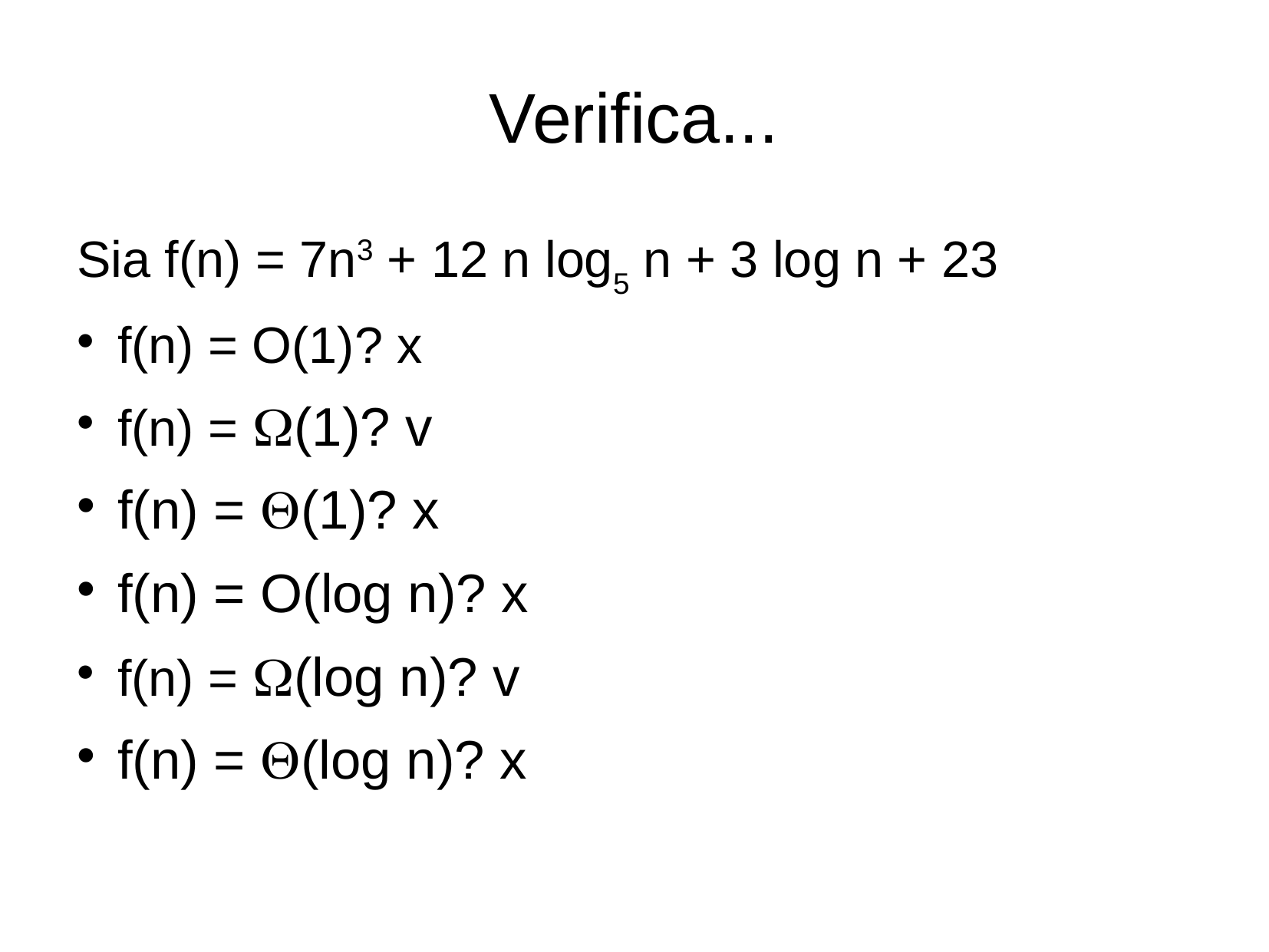

# Verifica...
Sia f(n) = 7n3 + 12 n log5 n + 3 log n + 23
f(n) = O(1)? x
f(n) = Ω(1)? v
f(n) = Θ(1)? x
f(n) = O(log n)? x
f(n) = Ω(log n)? v
f(n) = Θ(log n)? x